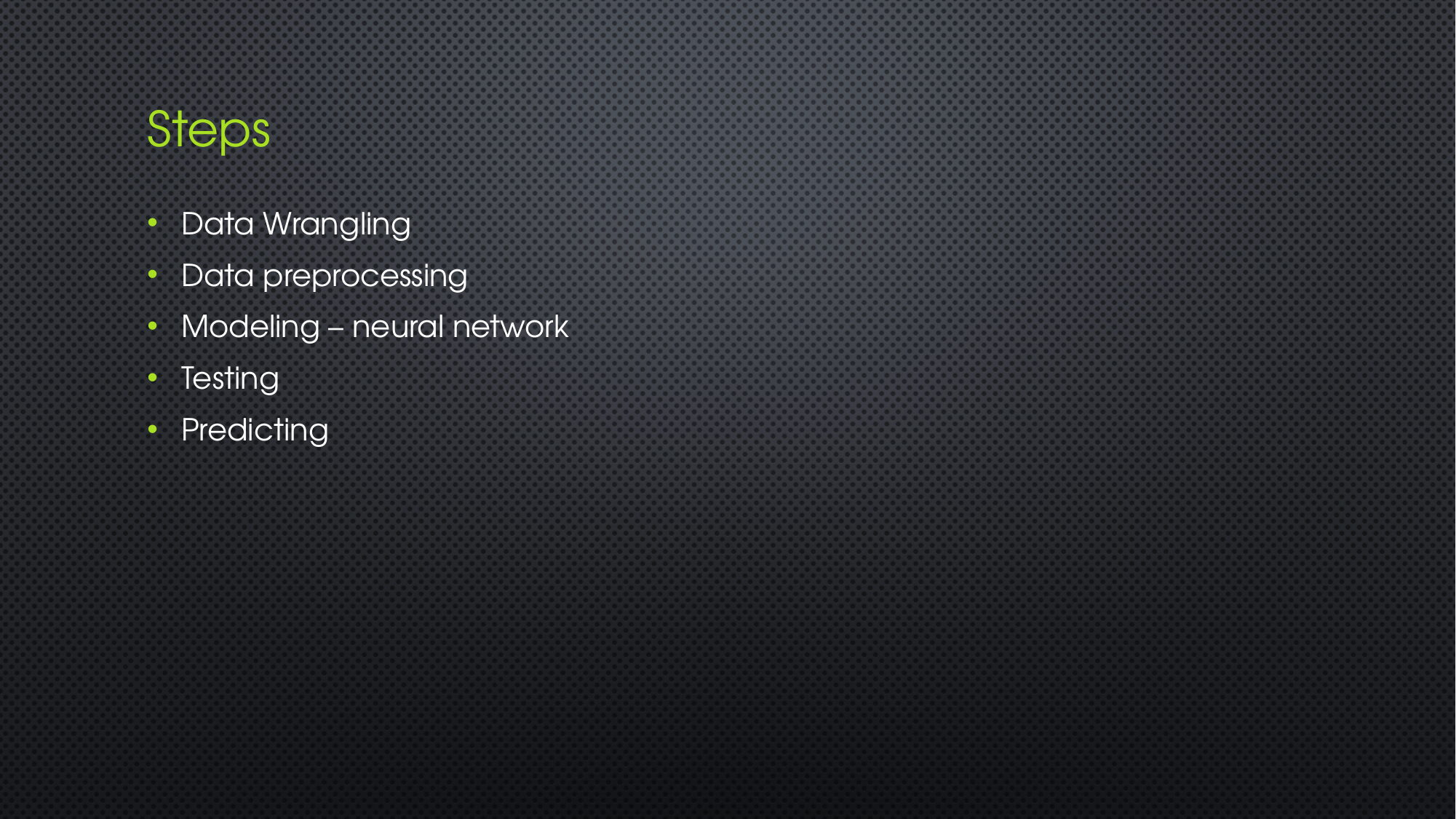

# Steps
Data Wrangling
Data preprocessing
Modeling – neural network
Testing
Predicting